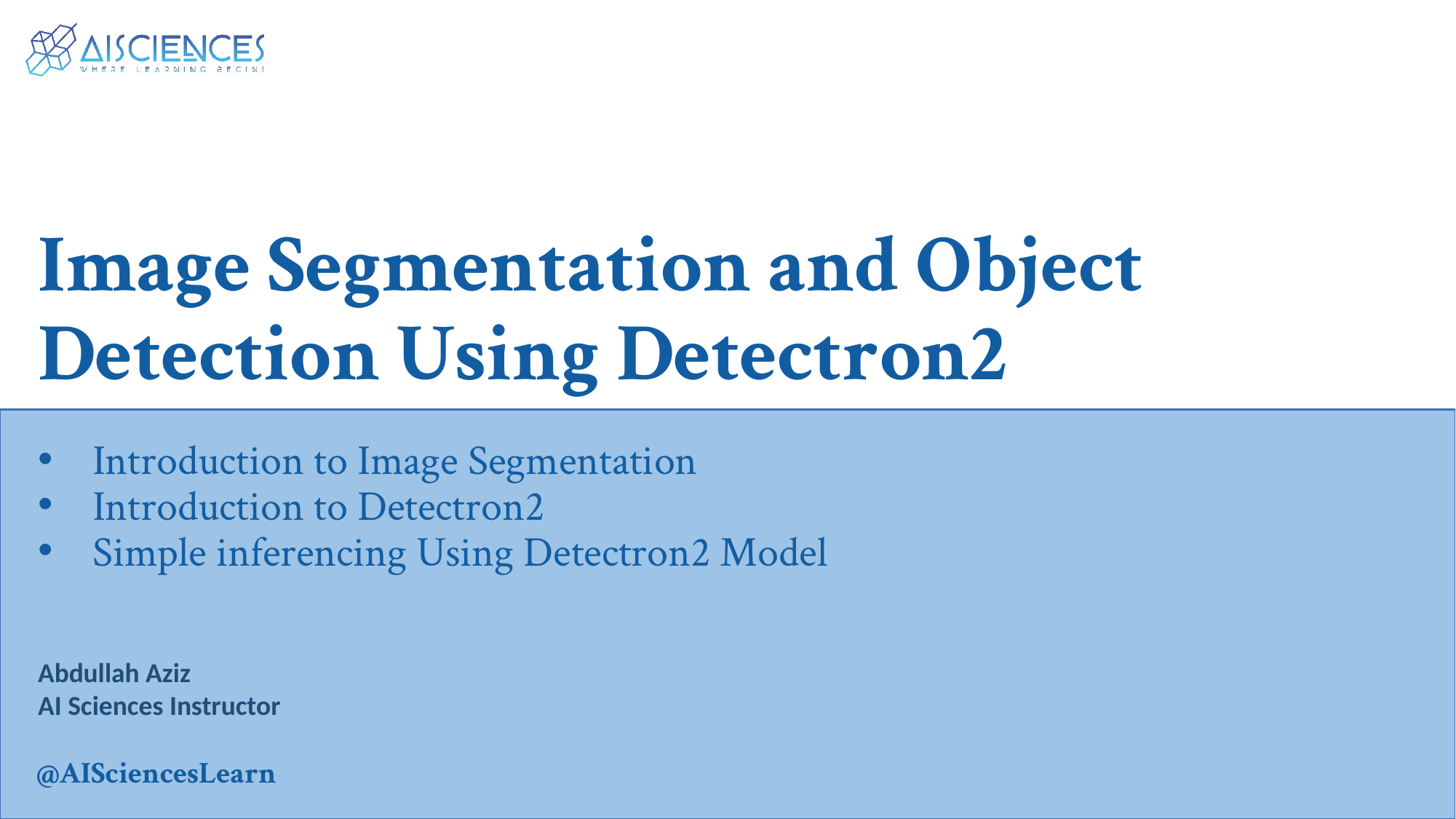

Image Segmentation and Object Detection Using Detectron2
Introduction to Image Segmentation
Introduction to Detectron2
Simple inferencing Using Detectron2 Model
Abdullah Aziz
AI Sciences Instructor